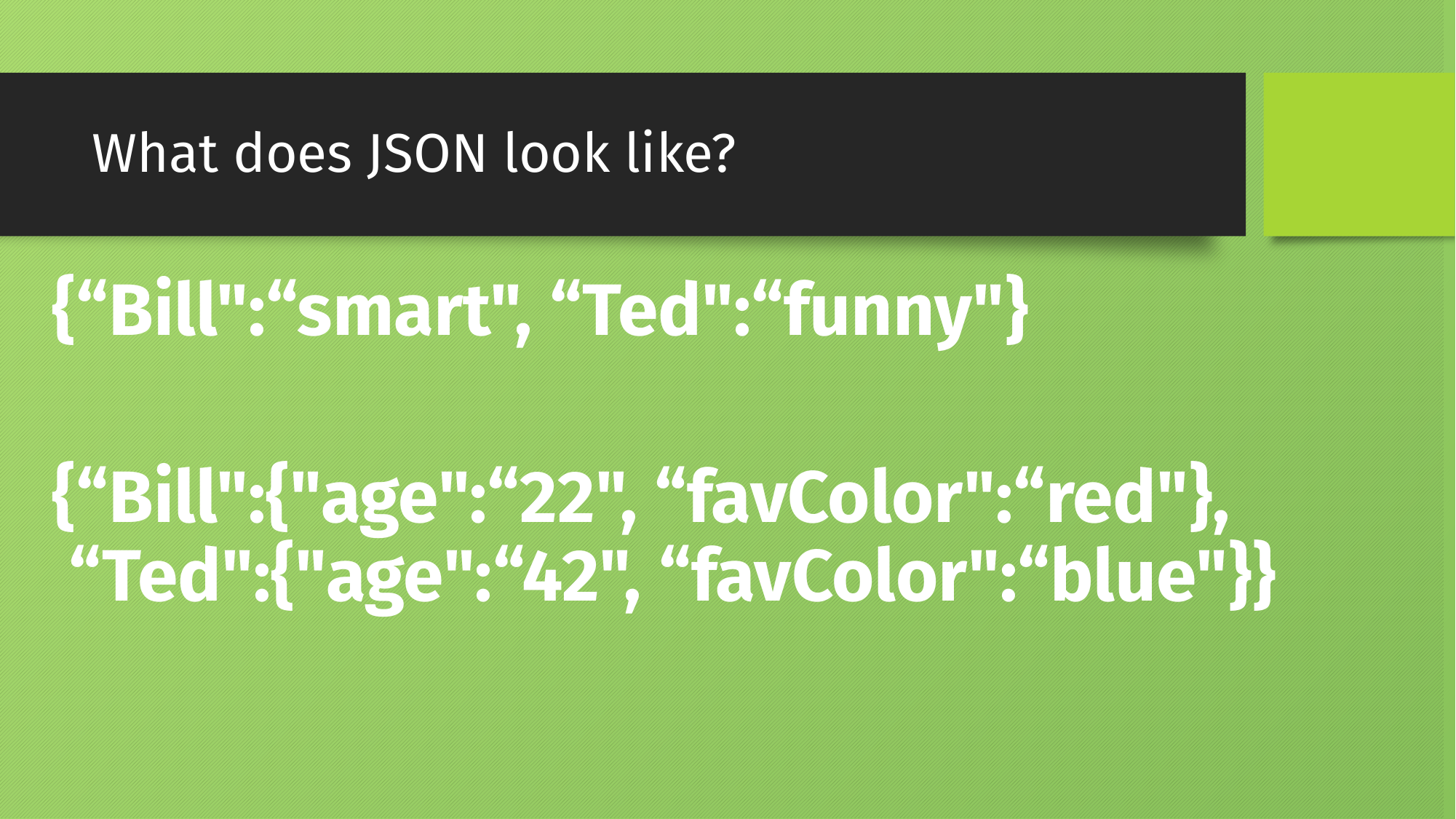

# What does JSON look like?
{“Bill":“smart", “Ted":“funny"}

{“Bill":{"age":“22", “favColor":“red"},
 “Ted":{"age":“42", “favColor":“blue"}}